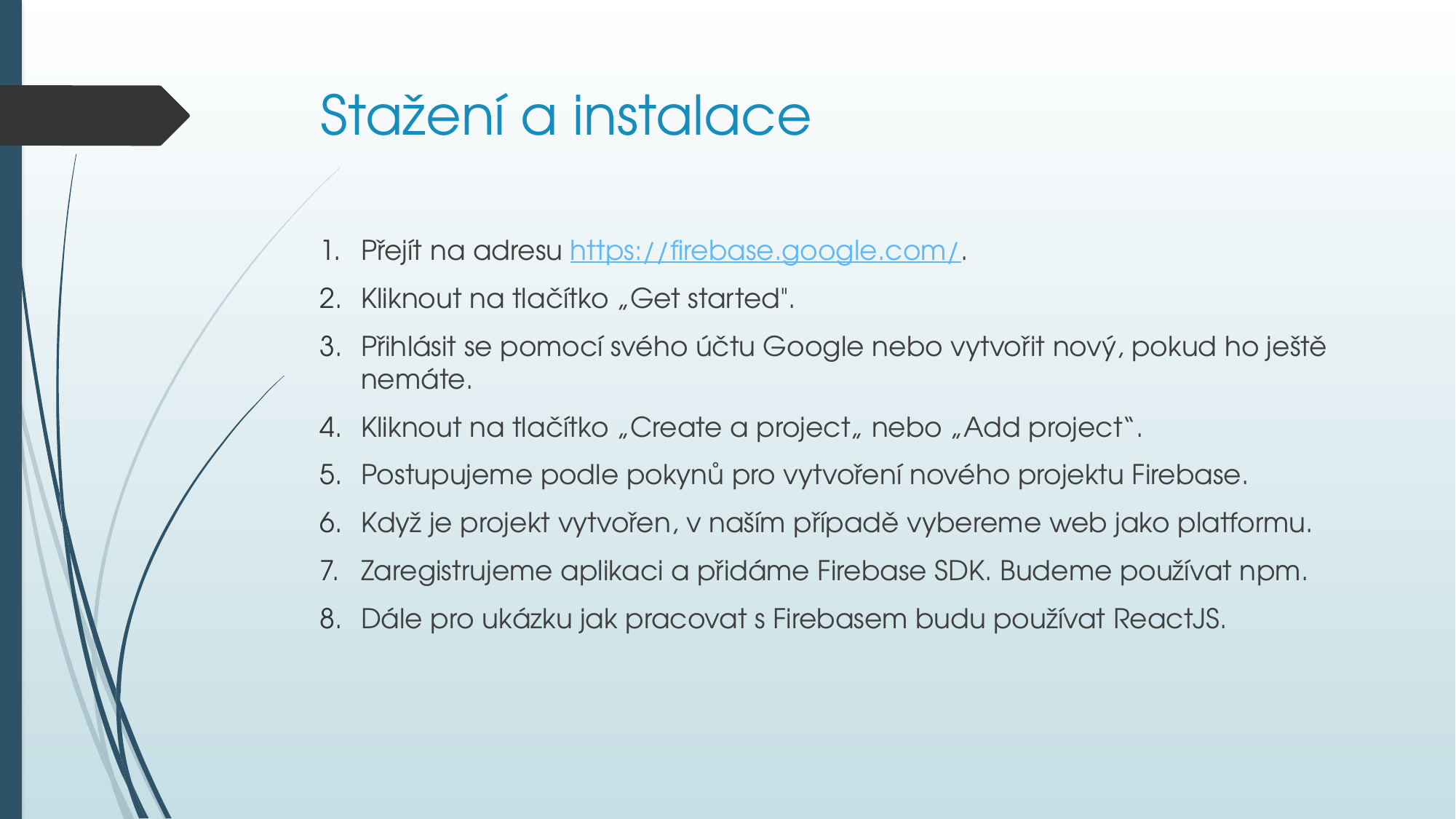

# Stažení a instalace
Přejít na adresu https://firebase.google.com/.
Kliknout na tlačítko „Get started".
Přihlásit se pomocí svého účtu Google nebo vytvořit nový, pokud ho ještě nemáte.
Kliknout na tlačítko „Create a project„ nebo „Add project“.
Postupujeme podle pokynů pro vytvoření nového projektu Firebase.
Když je projekt vytvořen, v naším případě vybereme web jako platformu.
Zaregistrujeme aplikaci a přidáme Firebase SDK. Budeme používat npm.
Dále pro ukázku jak pracovat s Firebasem budu používat ReactJS.